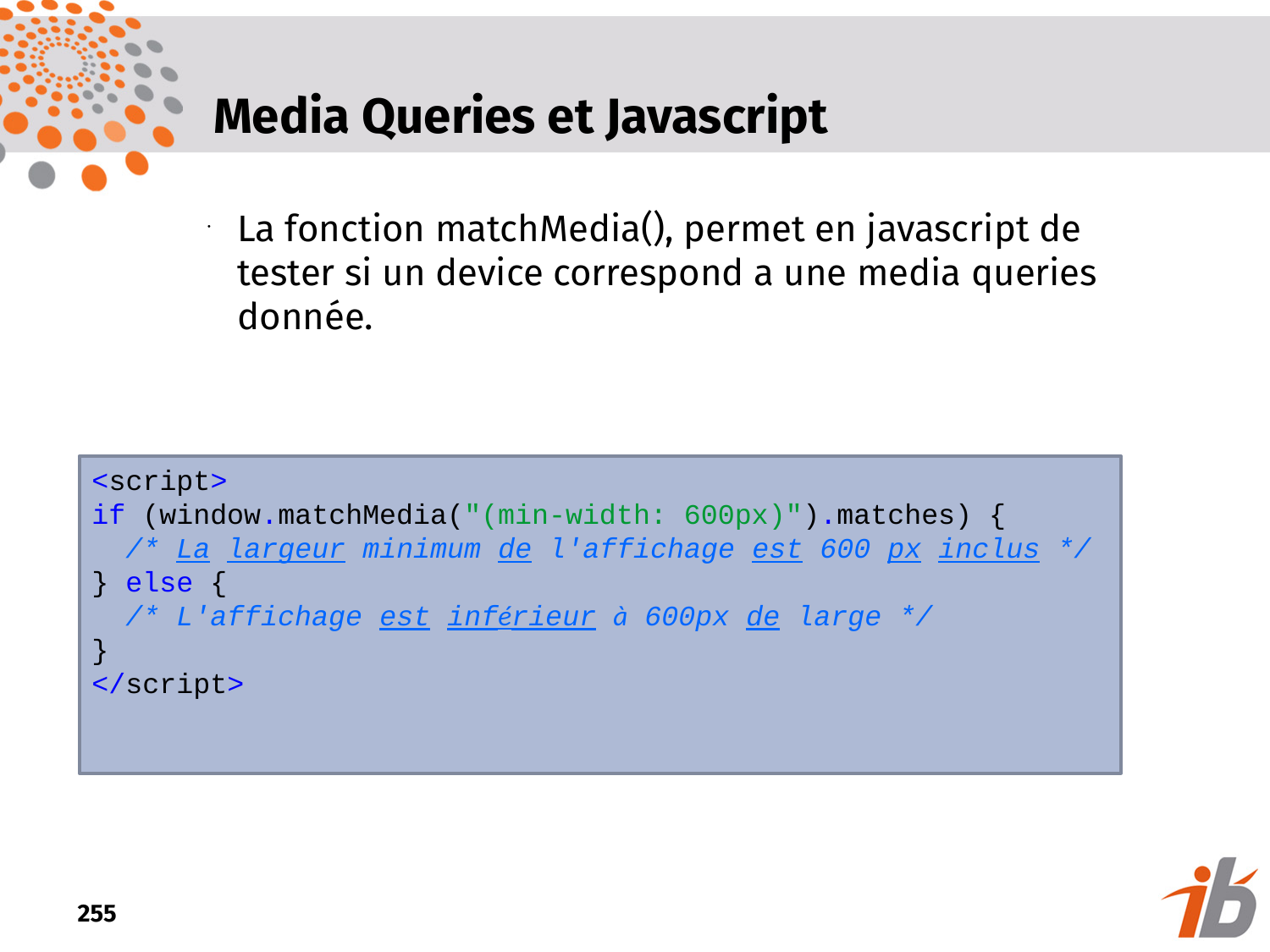

Media Queries et Javascript
La fonction matchMedia(), permet en javascript de tester si un device correspond a une media queries donnée.

<script>
if (window.matchMedia("(min-width: 600px)").matches) {
  /* La largeur minimum de l'affichage est 600 px inclus */
} else {
  /* L'affichage est inférieur à 600px de large */
}
</script>

255